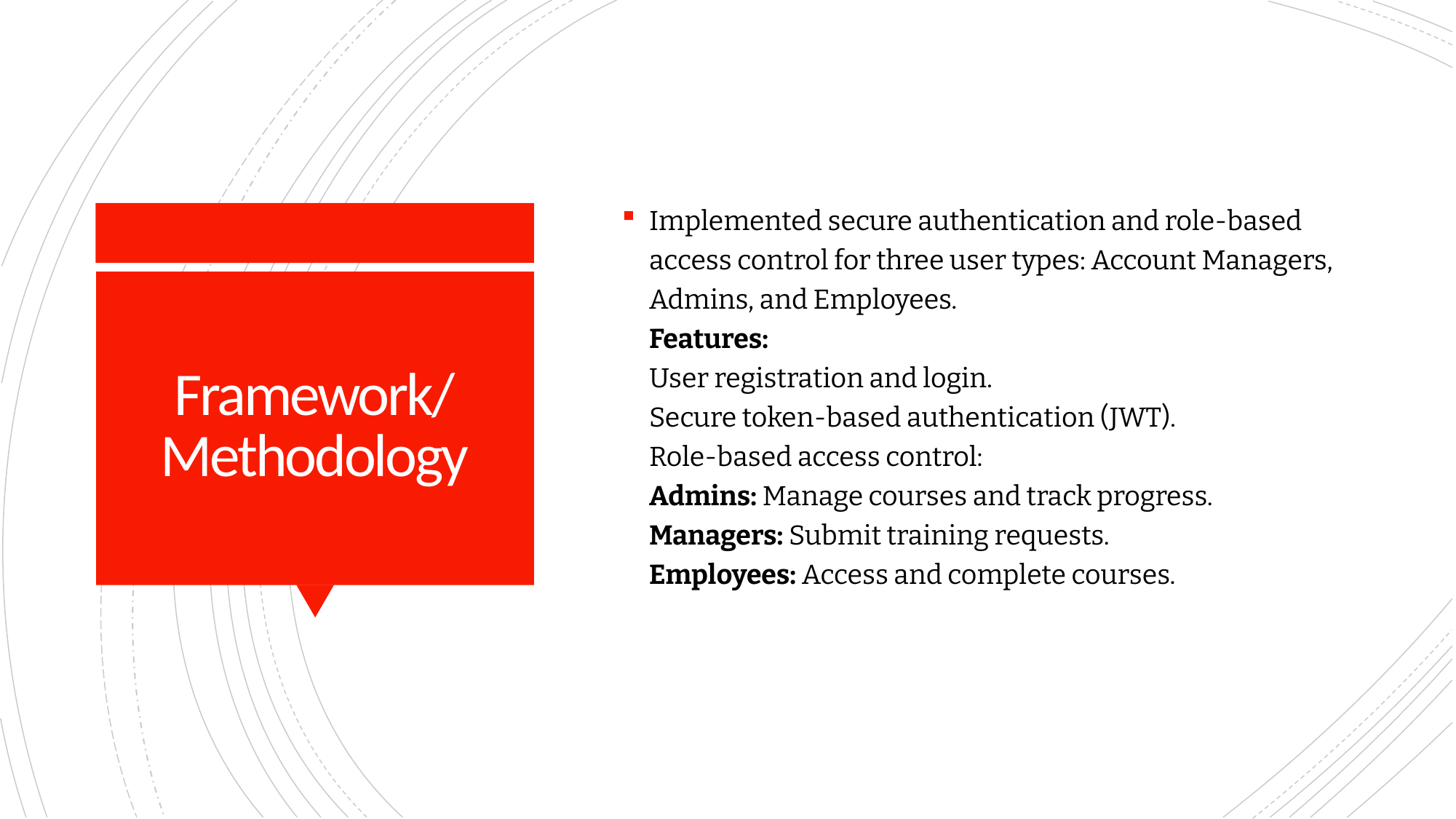

Implemented secure authentication and role-based access control for three user types: Account Managers, Admins, and Employees.
Features:
User registration and login.
Secure token-based authentication (JWT).
Role-based access control:
Admins: Manage courses and track progress.
Managers: Submit training requests.
Employees: Access and complete courses.
# Framework/ Methodology